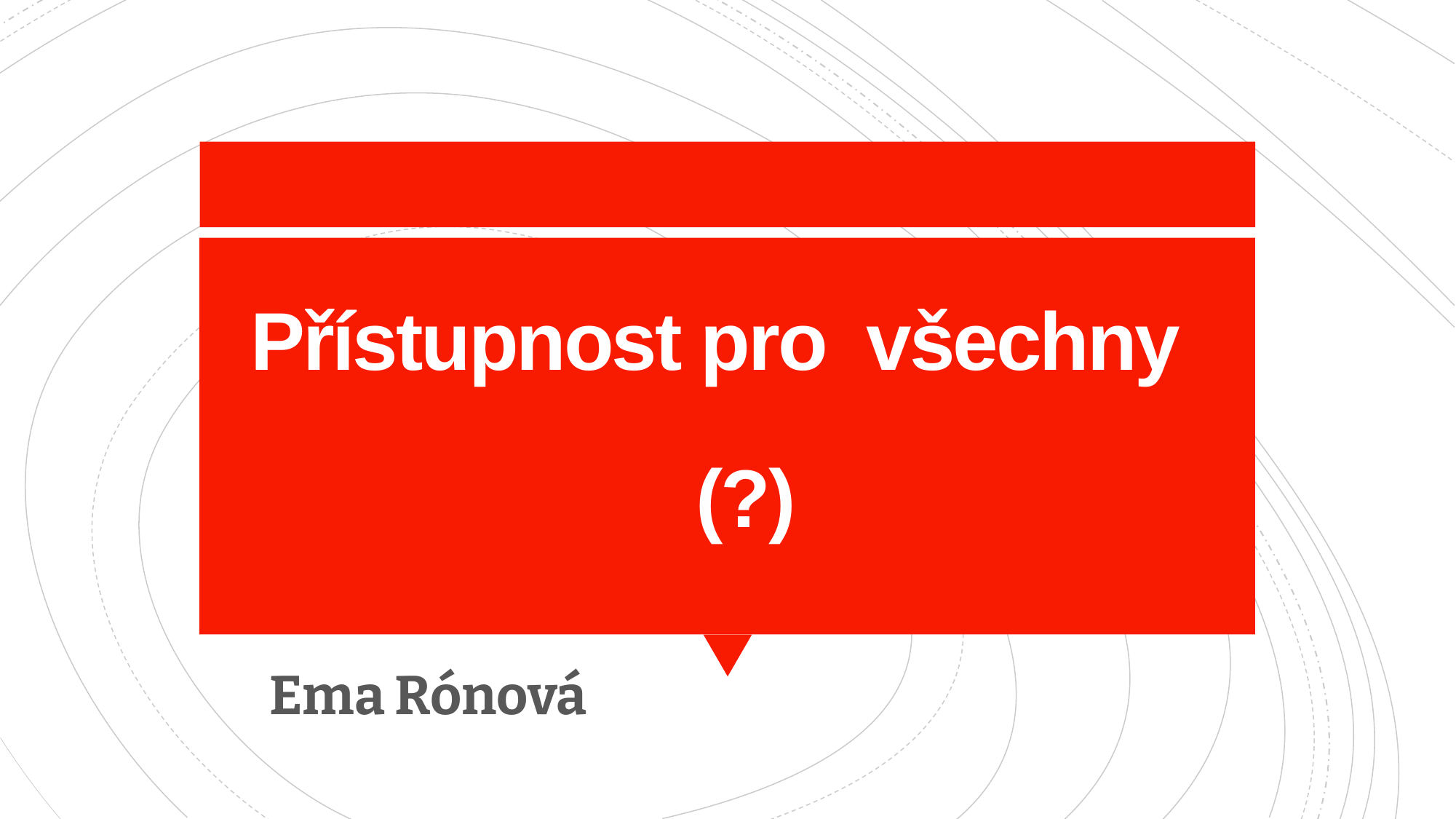

# Přístupnost pro  všechny (?)
       Ema Rónová